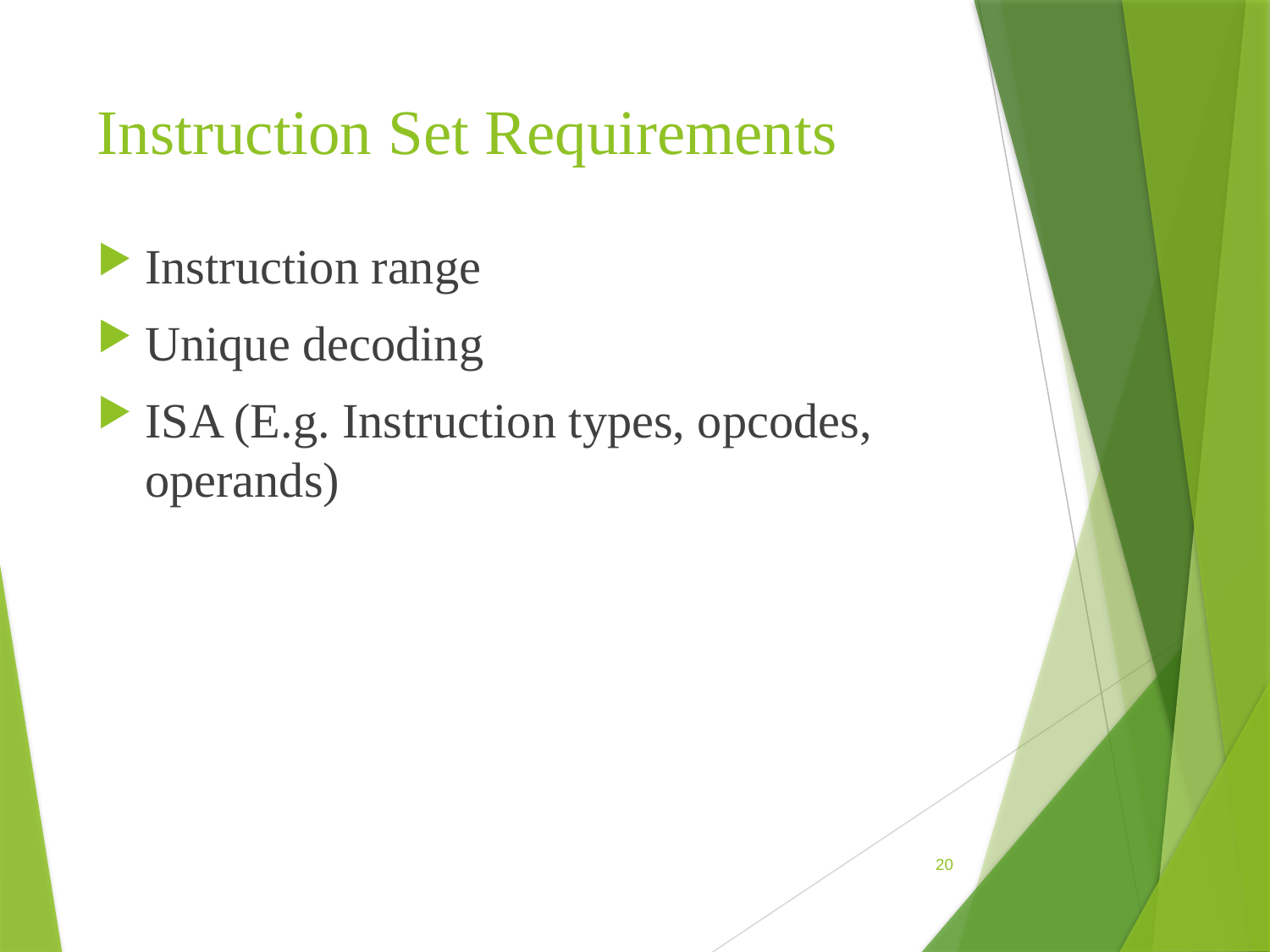

# Instruction Set Requirements
Instruction range
Unique decoding
ISA (E.g. Instruction types, opcodes, operands)
20